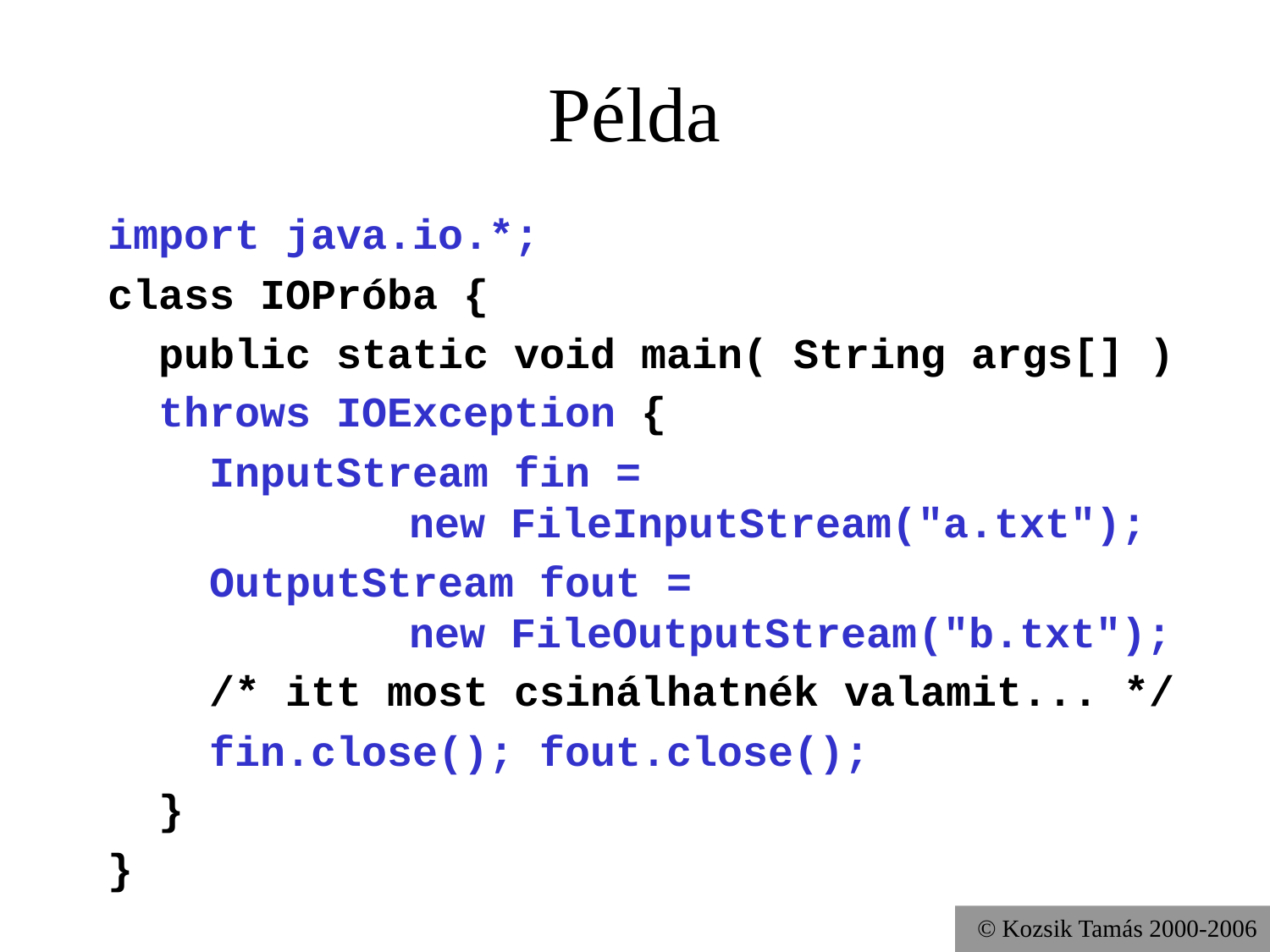

# Példa
import java.io.*;
class IOPróba {
  public static void main( String args[] )
  throws IOException {
    InputStream fin =
		new FileInputStream("a.txt");
    OutputStream fout =
		new FileOutputStream("b.txt");
    /* itt most csinálhatnék valamit... */
    fin.close(); fout.close();
  }
}
© Kozsik Tamás 2000-2006